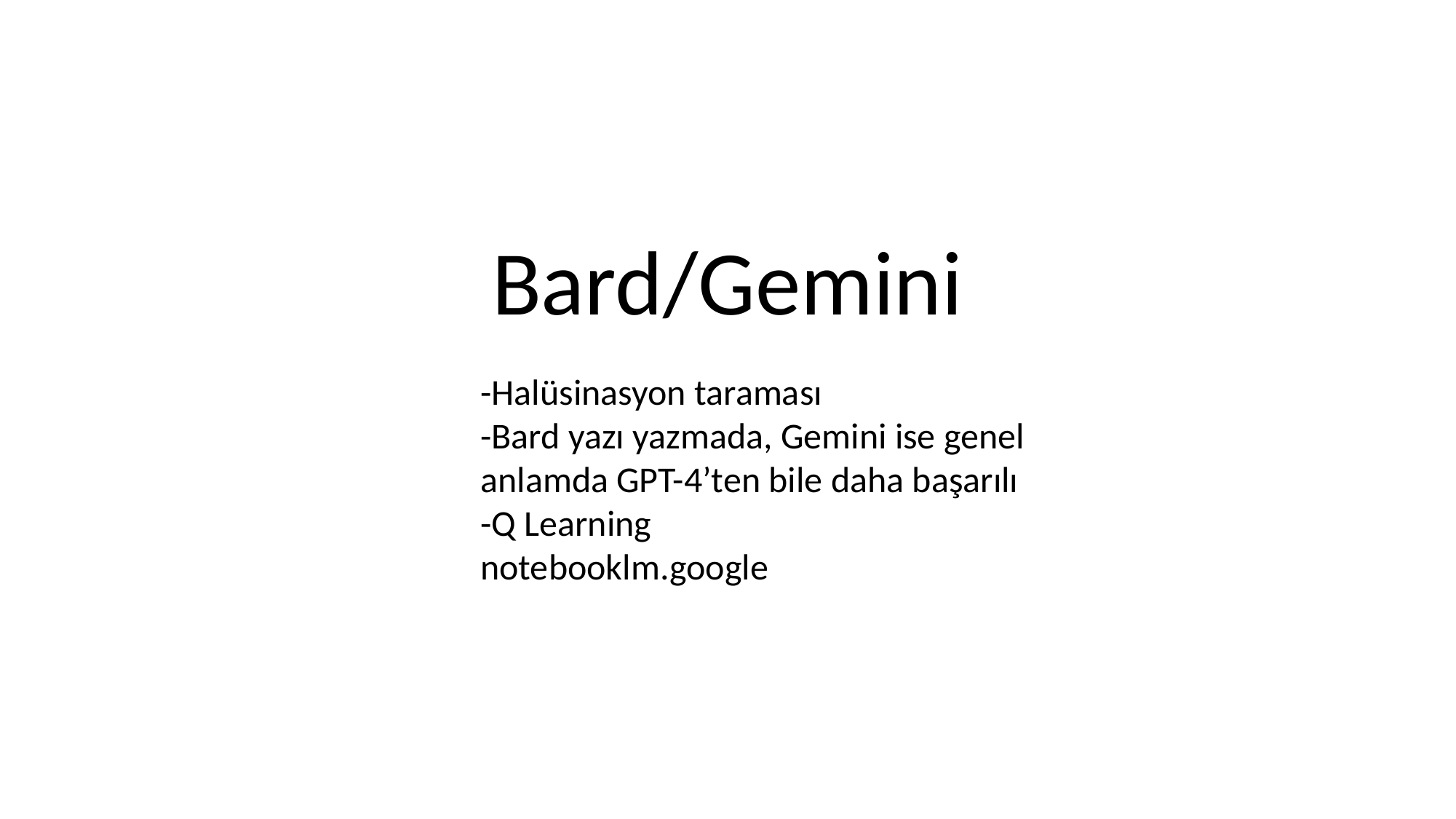

# Bard/Gemini
-Halüsinasyon taraması
-Bard yazı yazmada, Gemini ise genel anlamda GPT-4’ten bile daha başarılı
-Q Learning
notebooklm.google